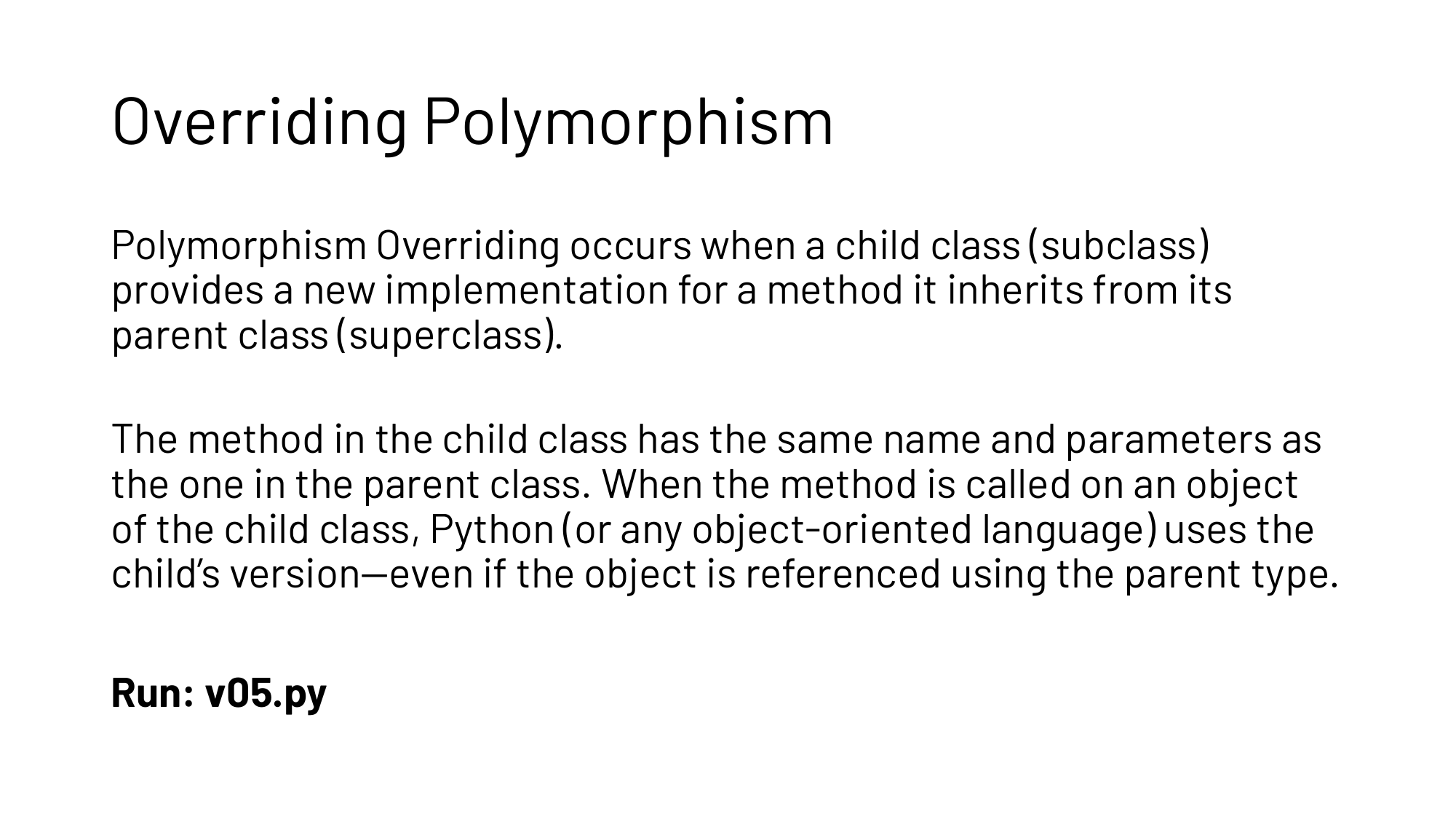

# Overriding Polymorphism
Polymorphism Overriding occurs when a child class (subclass) provides a new implementation for a method it inherits from its parent class (superclass).
The method in the child class has the same name and parameters as the one in the parent class. When the method is called on an object of the child class, Python (or any object-oriented language) uses the child’s version—even if the object is referenced using the parent type.

Run: v05.py